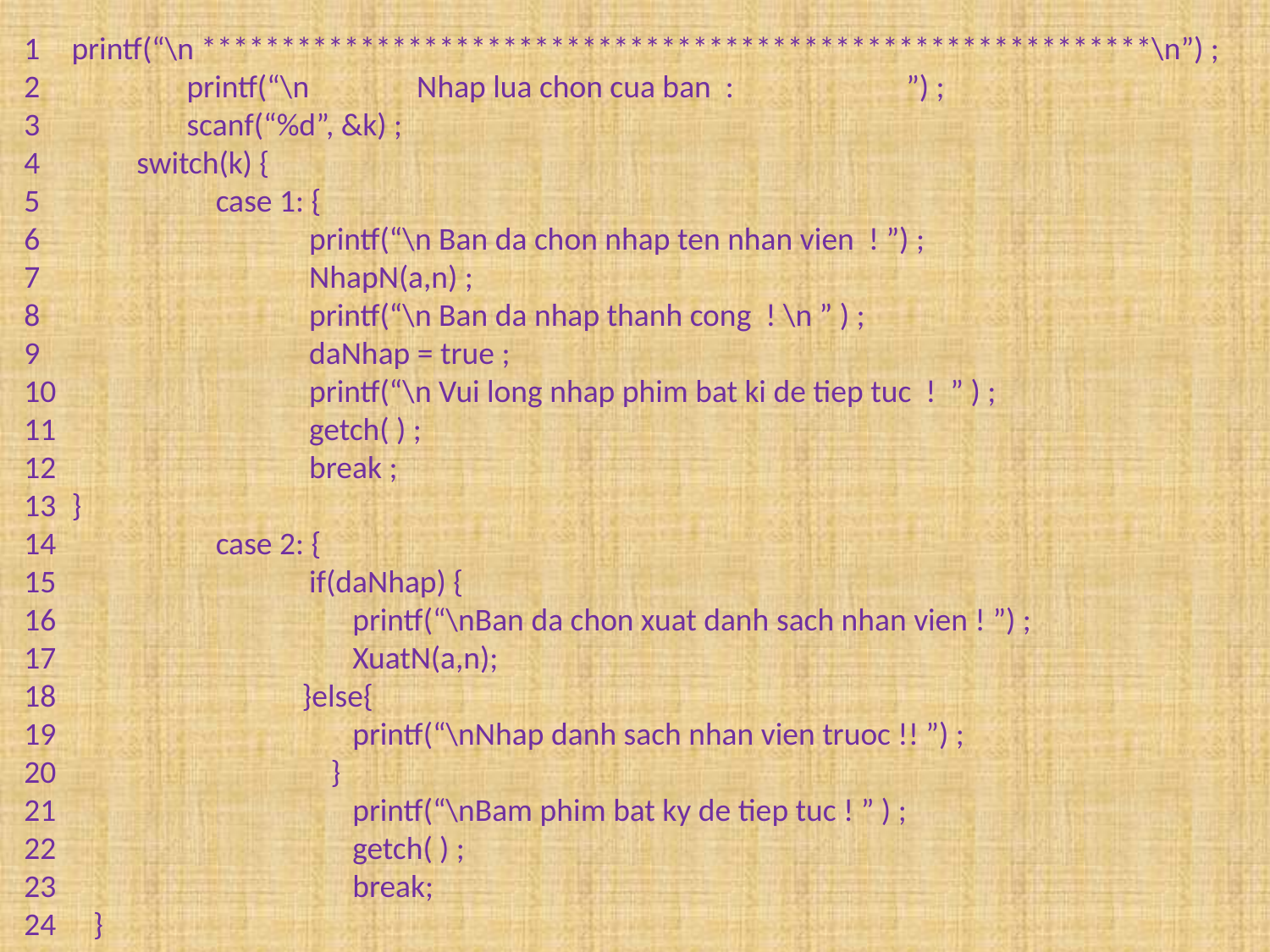

printf(“\n ************************************************************\n”) ;
                printf(“\n               Nhap lua chon cua ban  :                        ”) ;
                scanf(“%d”, &k) ;
         switch(k) {
                    case 1: {
                                 printf(“\n Ban da chon nhap ten nhan vien  ! ”) ;
                                 NhapN(a,n) ;
                                 printf(“\n Ban da nhap thanh cong  ! \n ” ) ;
                                 daNhap = true ;
                                 printf(“\n Vui long nhap phim bat ki de tiep tuc  !  ” ) ;
                                 getch( ) ;
                                 break ;
}
                    case 2: {
                                 if(daNhap) {
                                       printf(“\nBan da chon xuat danh sach nhan vien ! ”) ;
                                       XuatN(a,n);
                                }else{
                                       printf(“\nNhap danh sach nhan vien truoc !! ”) ;
                                    }
                                       printf(“\nBam phim bat ky de tiep tuc ! ” ) ;
                                       getch( ) ;
                                       break;
   }